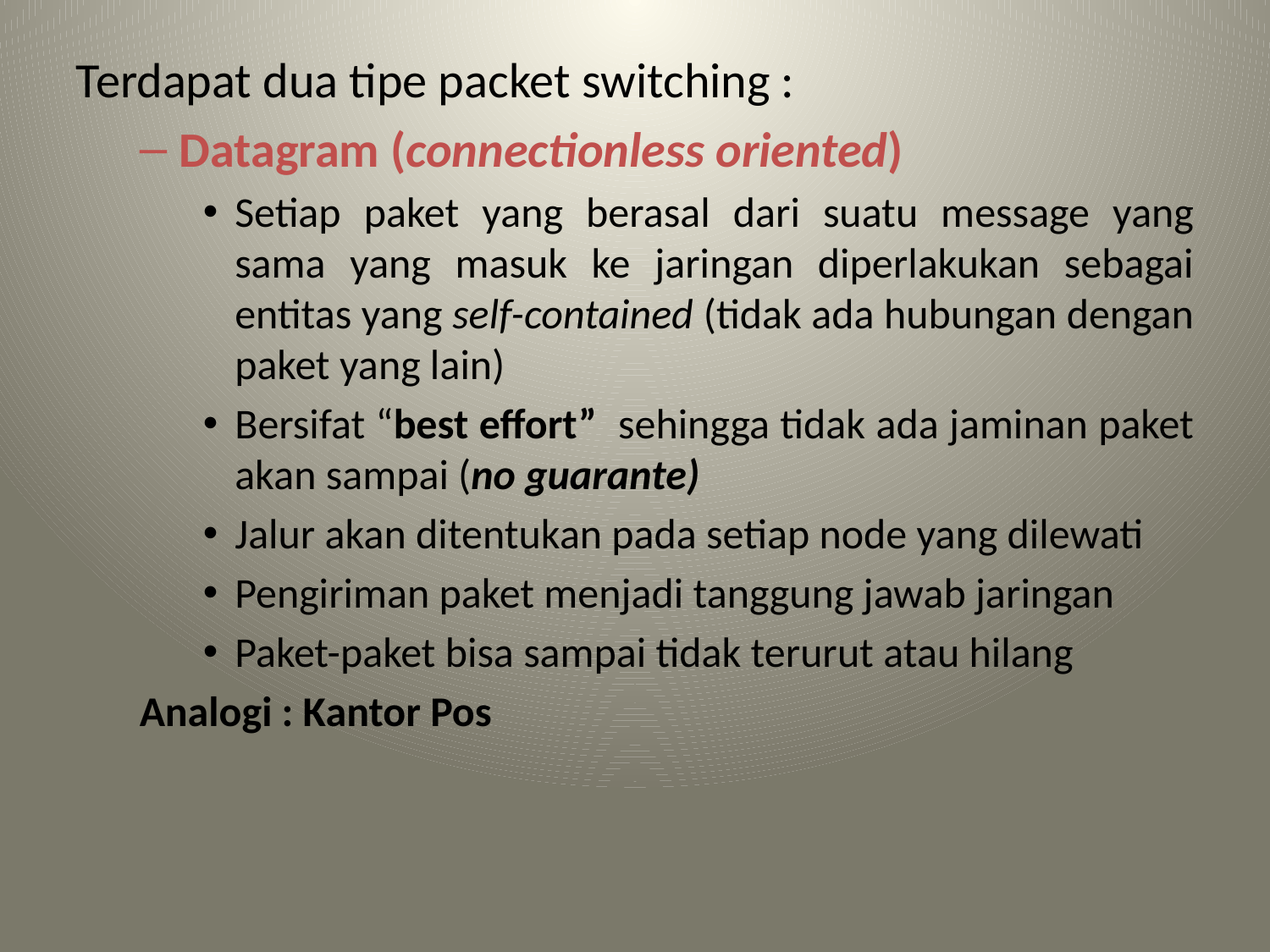

Terdapat dua tipe packet switching :
Datagram (connectionless oriented)
Setiap paket yang berasal dari suatu message yang sama yang masuk ke jaringan diperlakukan sebagai entitas yang self-contained (tidak ada hubungan dengan paket yang lain)
Bersifat “best effort”  sehingga tidak ada jaminan paket akan sampai (no guarante)
Jalur akan ditentukan pada setiap node yang dilewati
Pengiriman paket menjadi tanggung jawab jaringan
Paket-paket bisa sampai tidak terurut atau hilang
Analogi : Kantor Pos